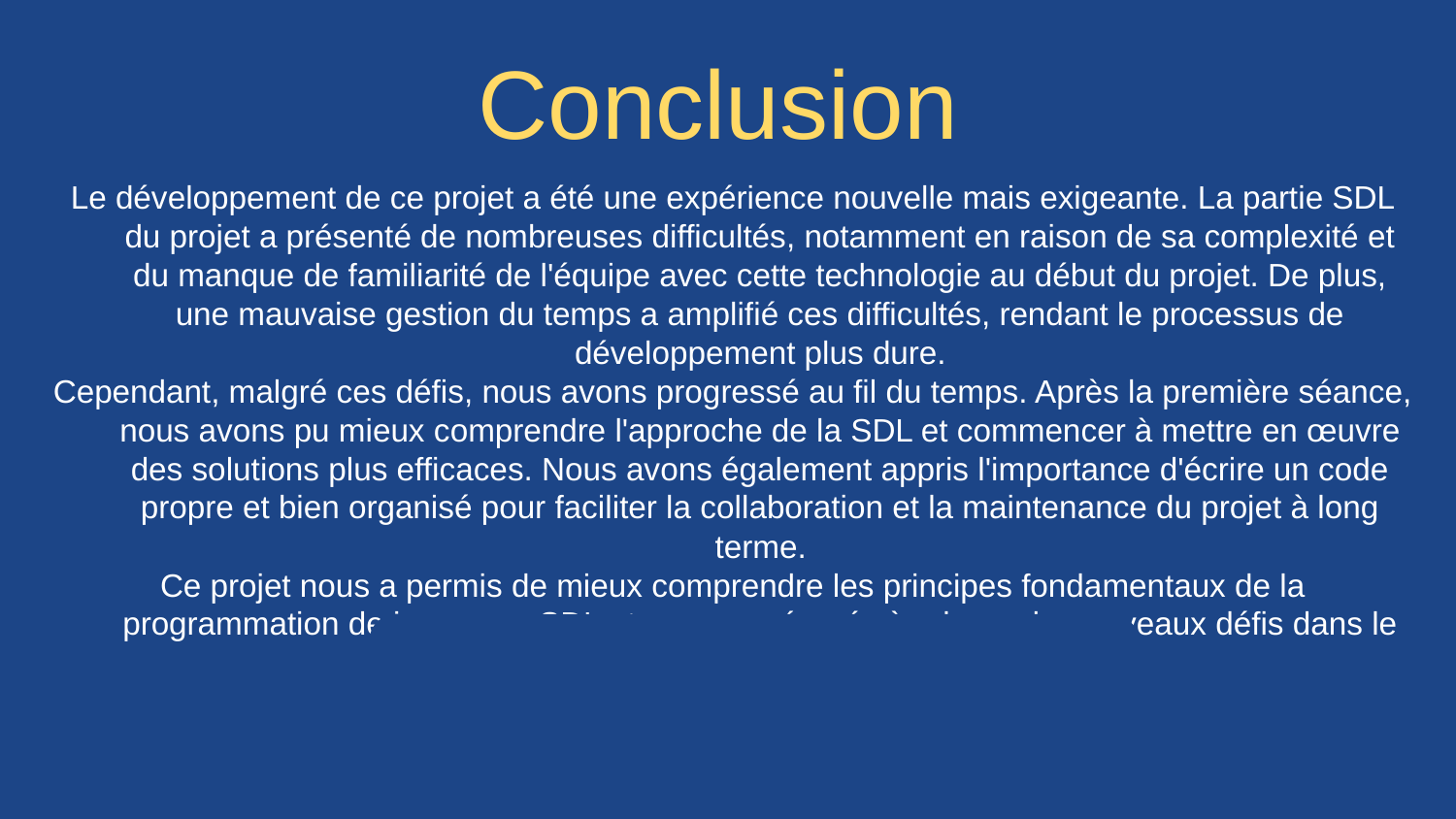

# Conclusion
Le développement de ce projet a été une expérience nouvelle mais exigeante. La partie SDL du projet a présenté de nombreuses difficultés, notamment en raison de sa complexité et du manque de familiarité de l'équipe avec cette technologie au début du projet. De plus, une mauvaise gestion du temps a amplifié ces difficultés, rendant le processus de développement plus dure.
Cependant, malgré ces défis, nous avons progressé au fil du temps. Après la première séance, nous avons pu mieux comprendre l'approche de la SDL et commencer à mettre en œuvre des solutions plus efficaces. Nous avons également appris l'importance d'écrire un code propre et bien organisé pour faciliter la collaboration et la maintenance du projet à long terme.
Ce projet nous a permis de mieux comprendre les principes fondamentaux de la programmation de jeux avec SDL et nous a préparés à relever de nouveaux défis dans le futur.
a